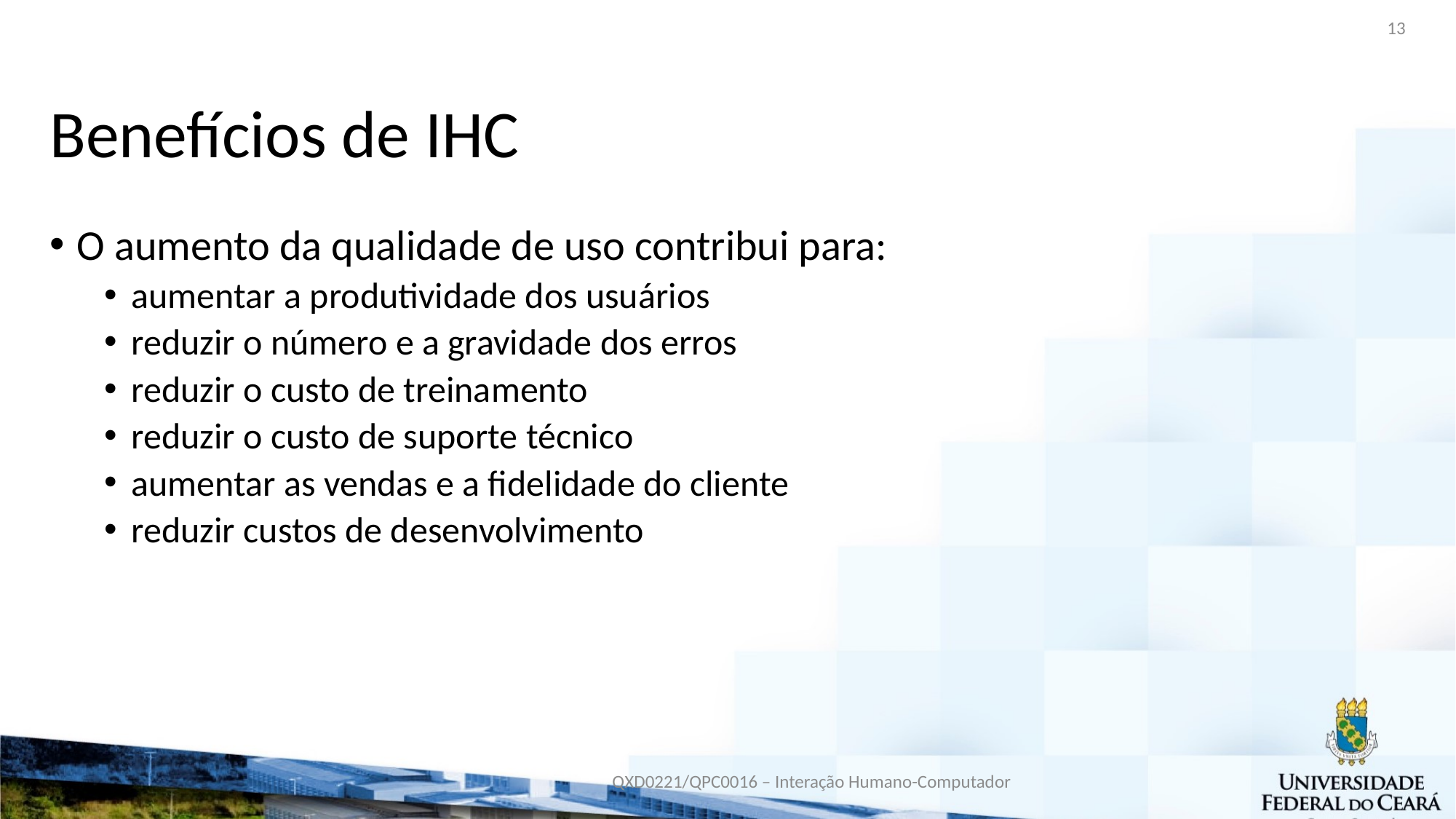

13
# Benefícios de IHC
O aumento da qualidade de uso contribui para:
aumentar a produtividade dos usuários
reduzir o número e a gravidade dos erros
reduzir o custo de treinamento
reduzir o custo de suporte técnico
aumentar as vendas e a fidelidade do cliente
reduzir custos de desenvolvimento
QXD0221/QPC0016 – Interação Humano-Computador